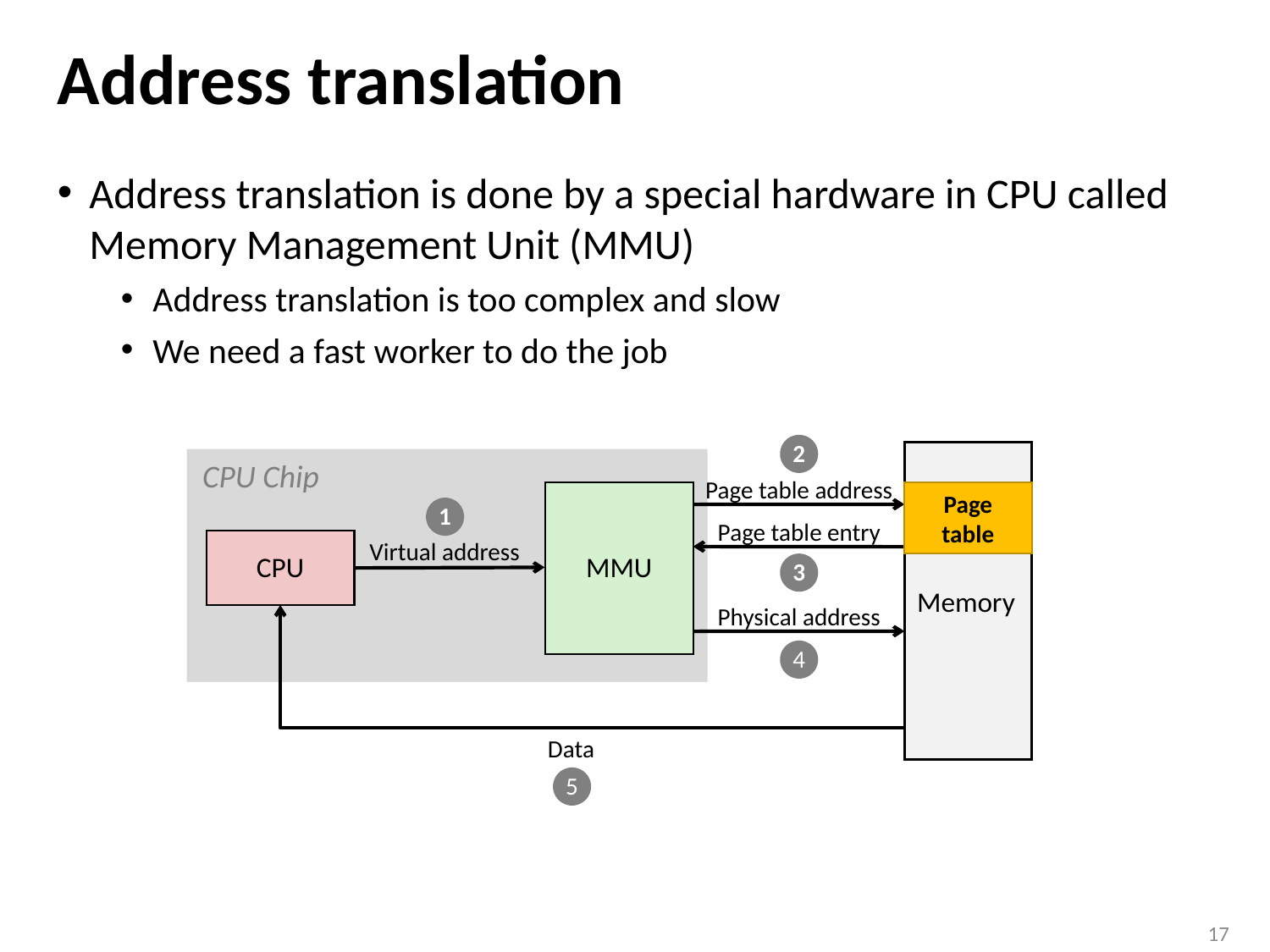

# Address translation
Address translation is done by a special hardware in CPU called Memory Management Unit (MMU)
Address translation is too complex and slow
We need a fast worker to do the job
2
Memory

CPU Chip
Page table address
MMU
1
Page table entry
Virtual address
CPU
3
Physical address
4
Data
5
Page
table
17